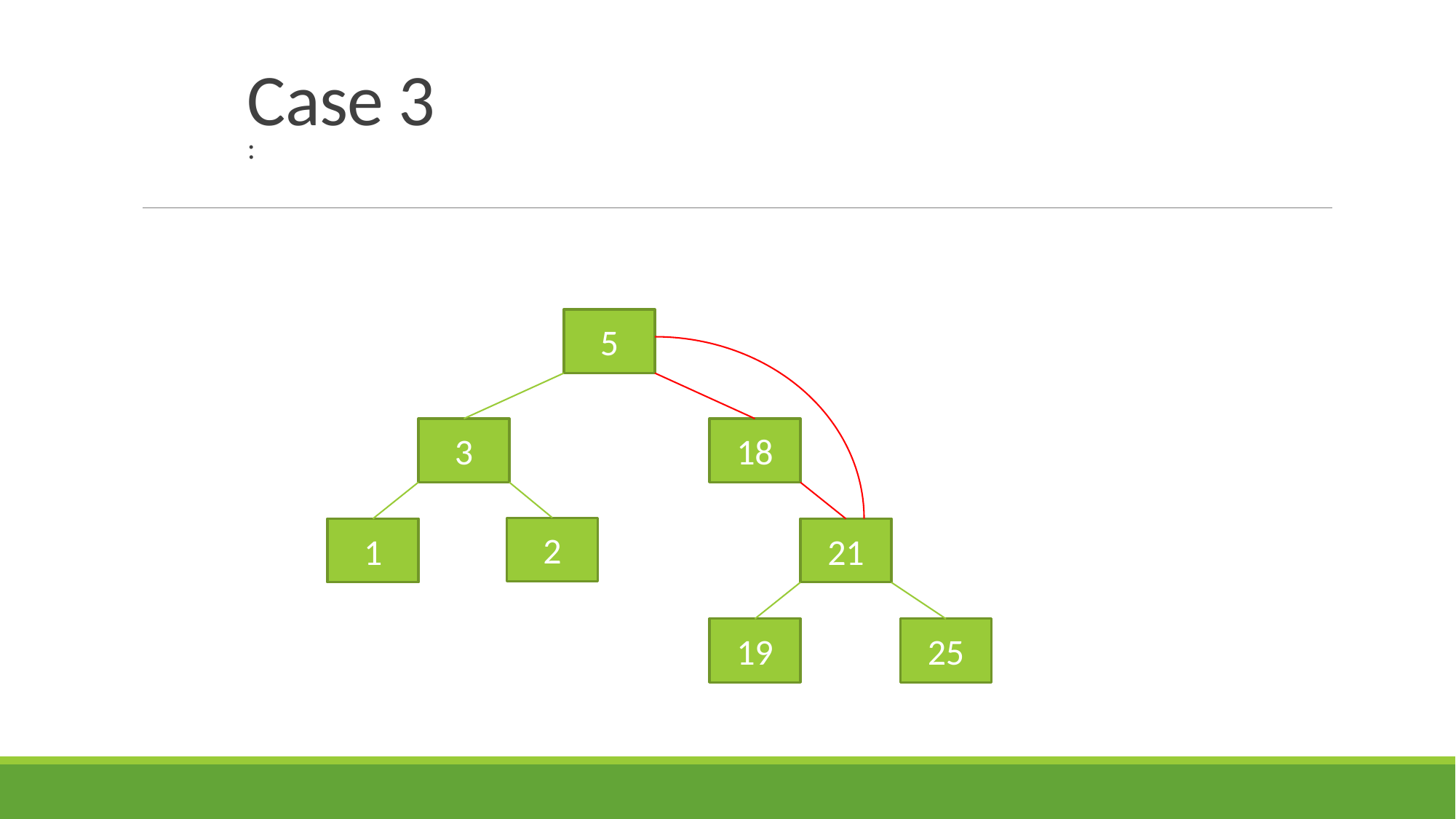

# Case 3
:
5

3
18
2
1
21
19
25